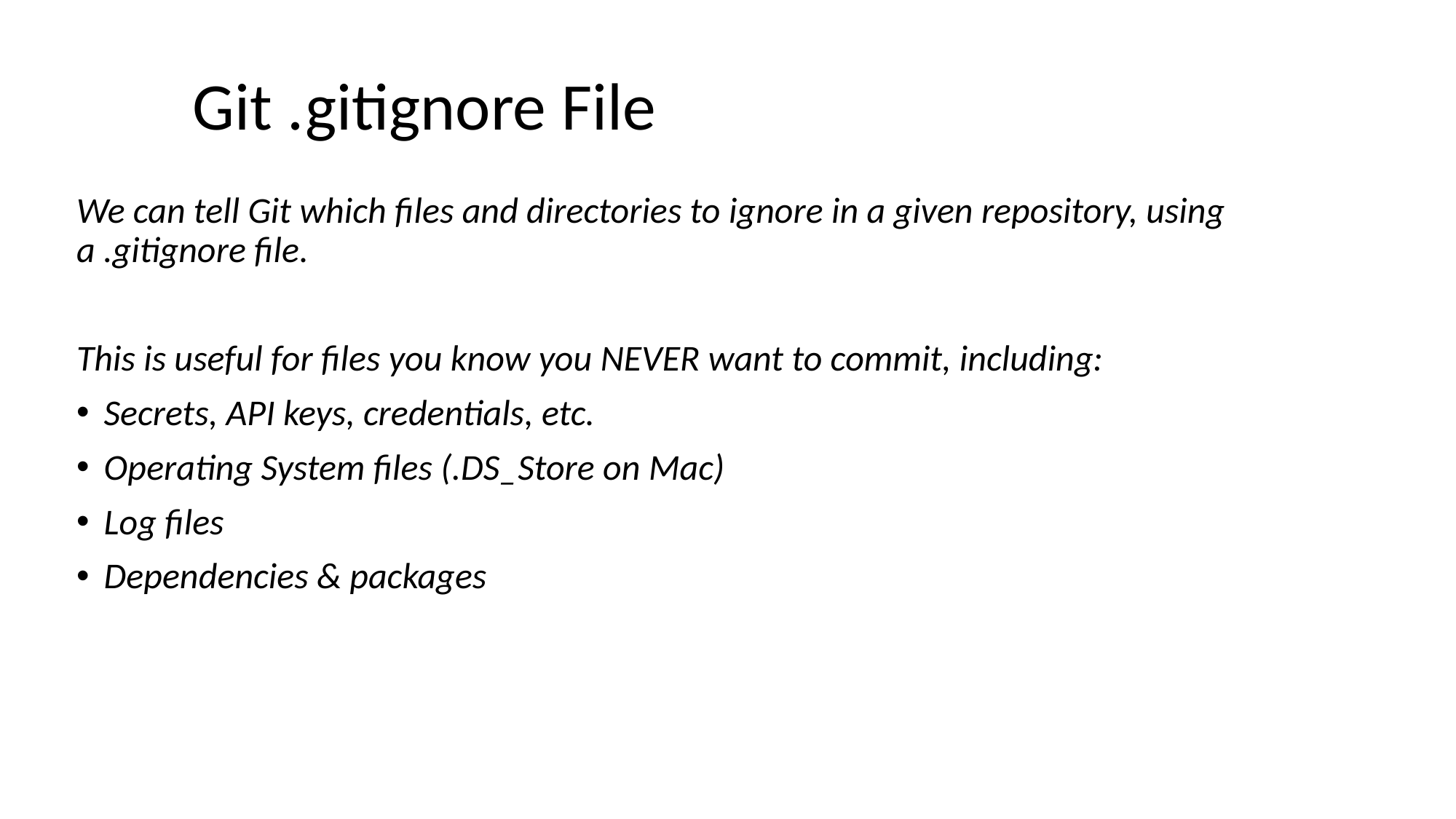

# Git .gitignore File
We can tell Git which files and directories to ignore in a given repository, using a .gitignore file.

This is useful for files you know you NEVER want to commit, including:
Secrets, API keys, credentials, etc.
Operating System files (.DS_Store on Mac)
Log files
Dependencies & packages